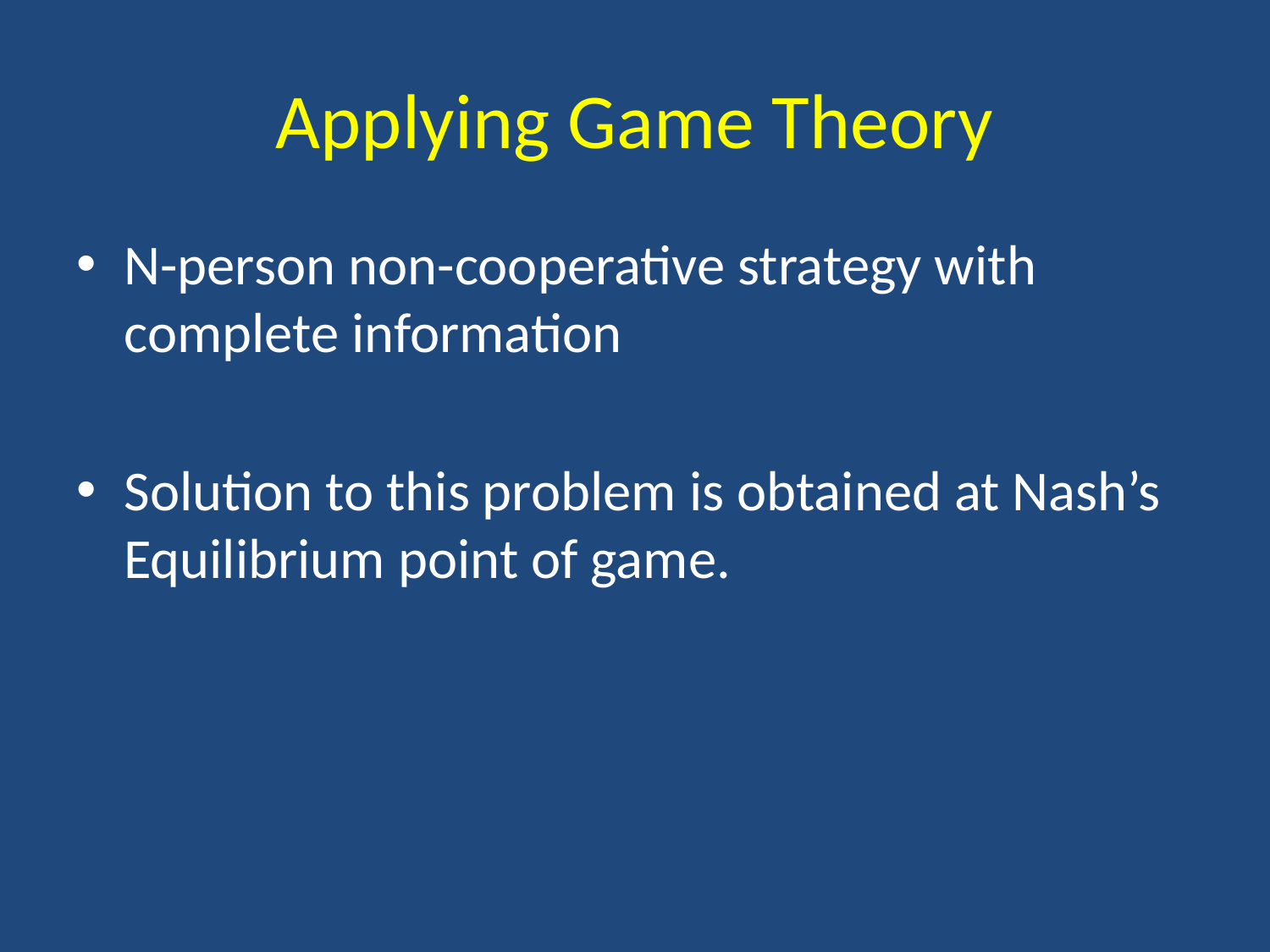

# Applying Game Theory
N-person non-cooperative strategy with complete information

Solution to this problem is obtained at Nash’s Equilibrium point of game.